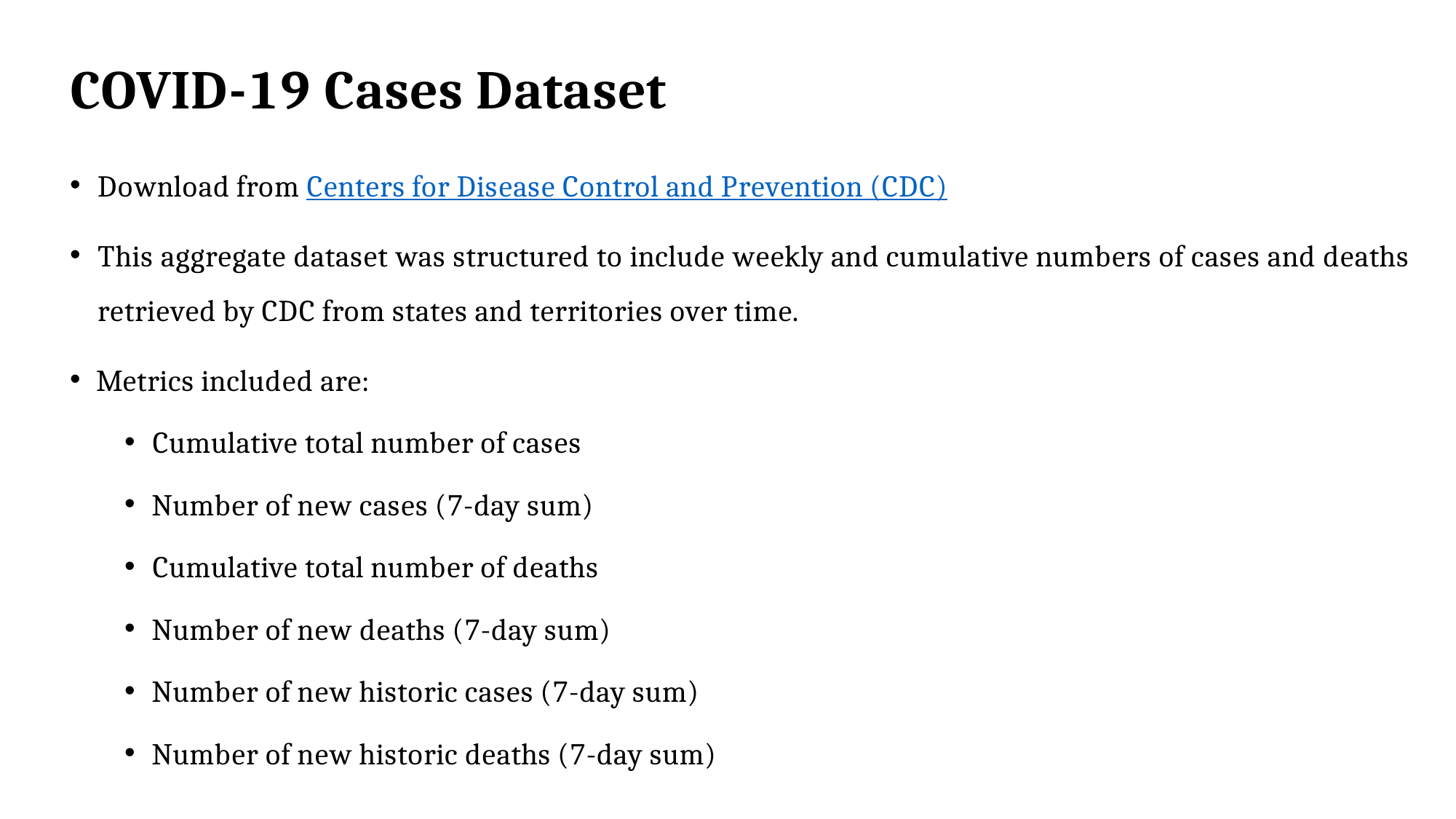

COVID-19 Cases Dataset
Download from Centers for Disease Control and Prevention (CDC)
This aggregate dataset was structured to include weekly and cumulative numbers of cases and deaths retrieved by CDC from states and territories over time.
Metrics included are:
Cumulative total number of cases
Number of new cases (7-day sum)
Cumulative total number of deaths
Number of new deaths (7-day sum)
Number of new historic cases (7-day sum)
Number of new historic deaths (7-day sum)